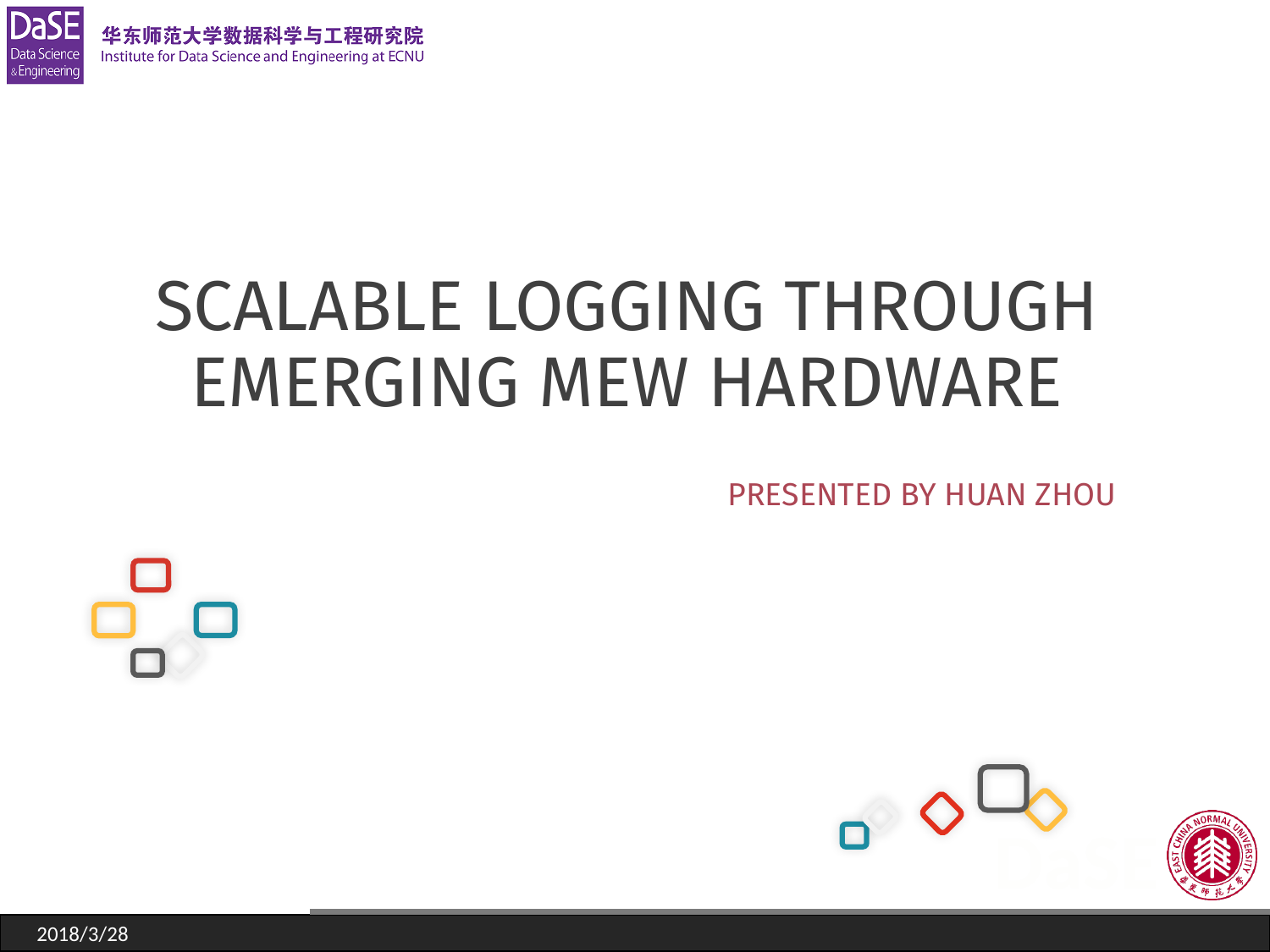

# SCALABLE LOGGING THROUGH EMERGING MEW HARDWARE
PRESENTED BY HUAN ZHOU
2018/3/28